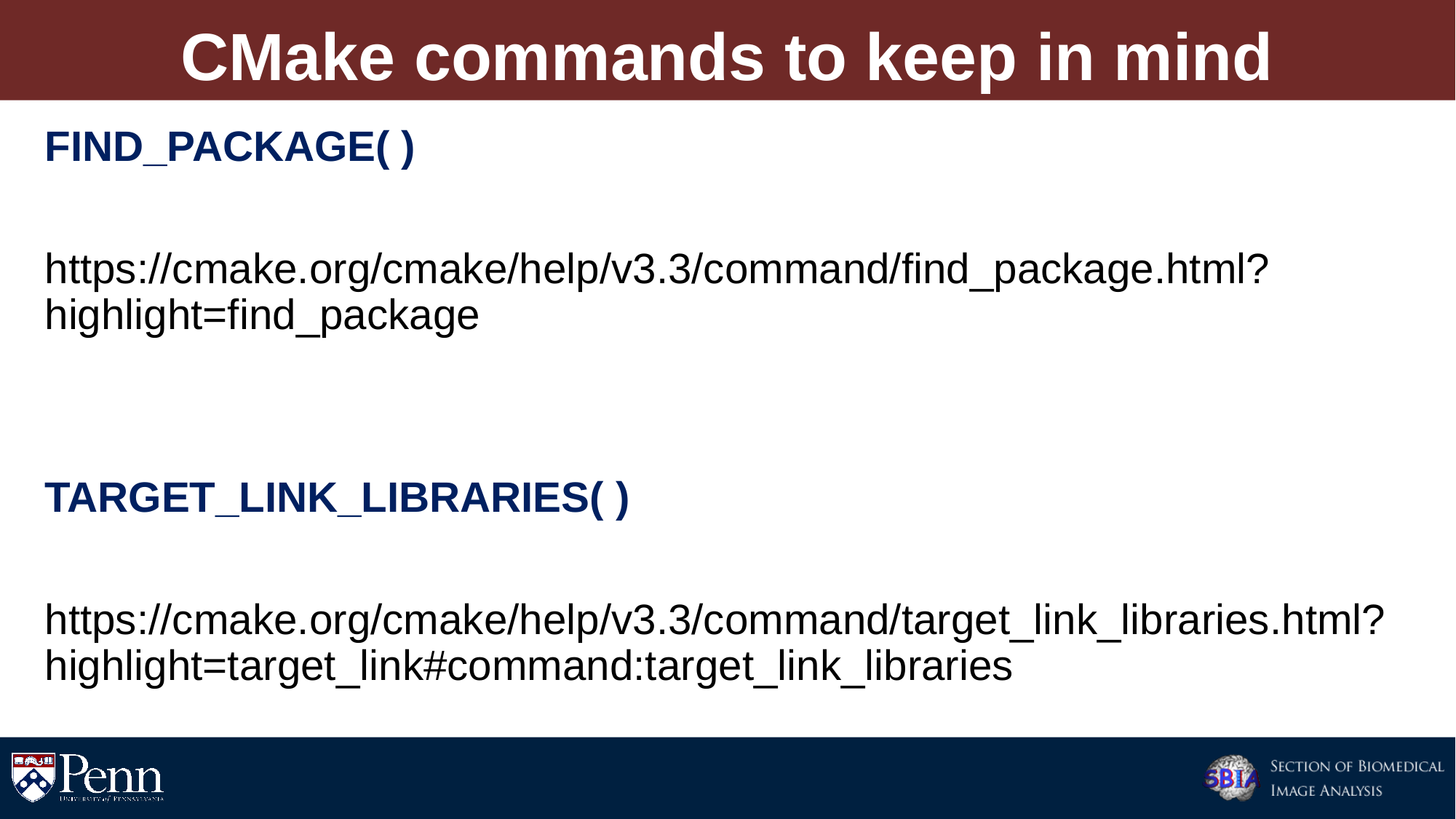

# CMake commands to keep in mind
FIND_PACKAGE( )

https://cmake.org/cmake/help/v3.3/command/find_package.html?highlight=find_package

TARGET_LINK_LIBRARIES( )

https://cmake.org/cmake/help/v3.3/command/target_link_libraries.html?highlight=target_link#command:target_link_libraries